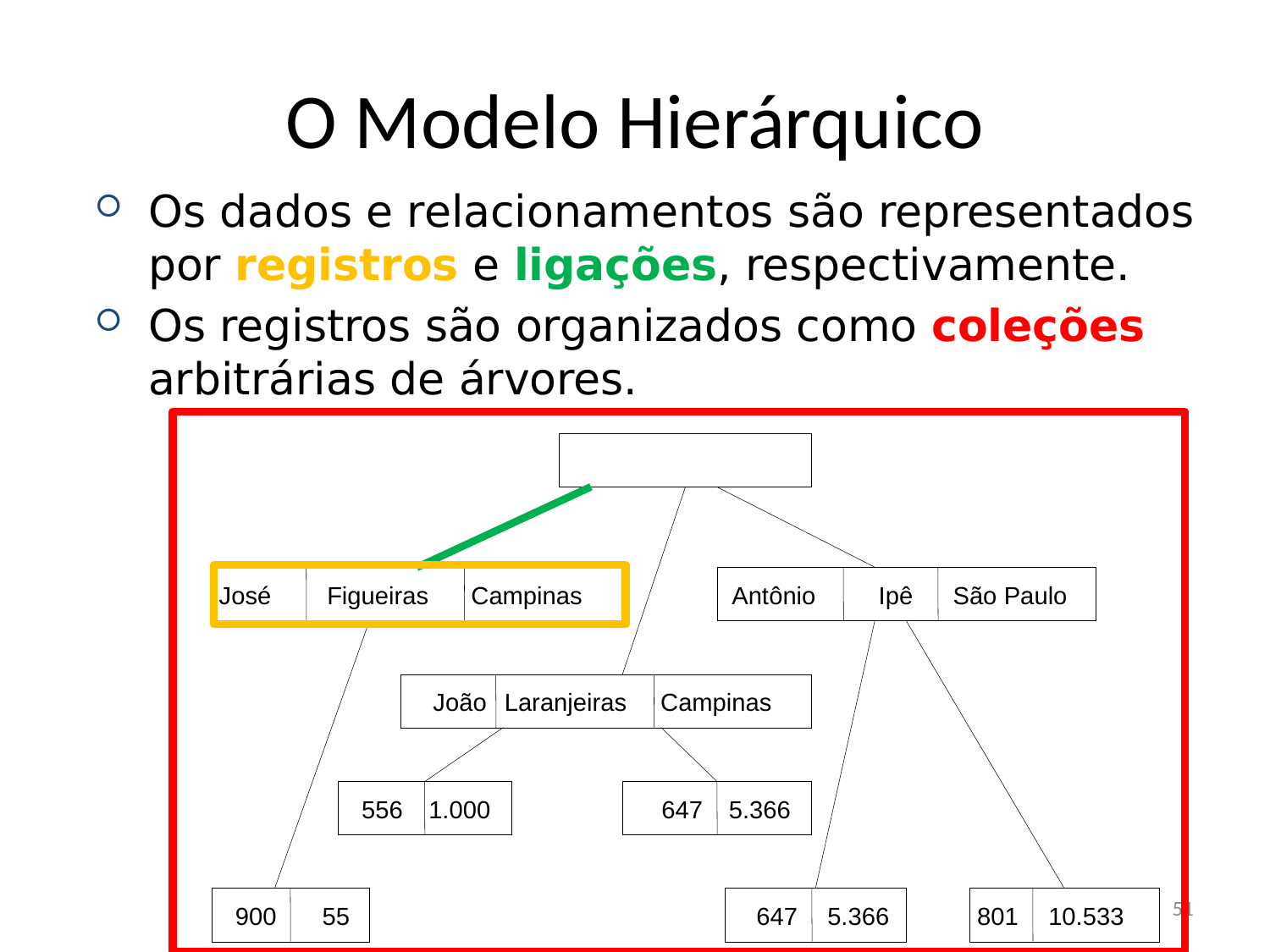

# O Modelo Hierárquico
Os dados e relacionamentos são representados por registros e ligações, respectivamente.
Os registros são organizados como coleções arbitrárias de árvores.

José
Figueiras
Campinas
Antônio
Ipê
São Paulo

João
Laranjeiras
Campinas

556
1.000
647
5.366

900
55
647
5.366
801
10.533

51